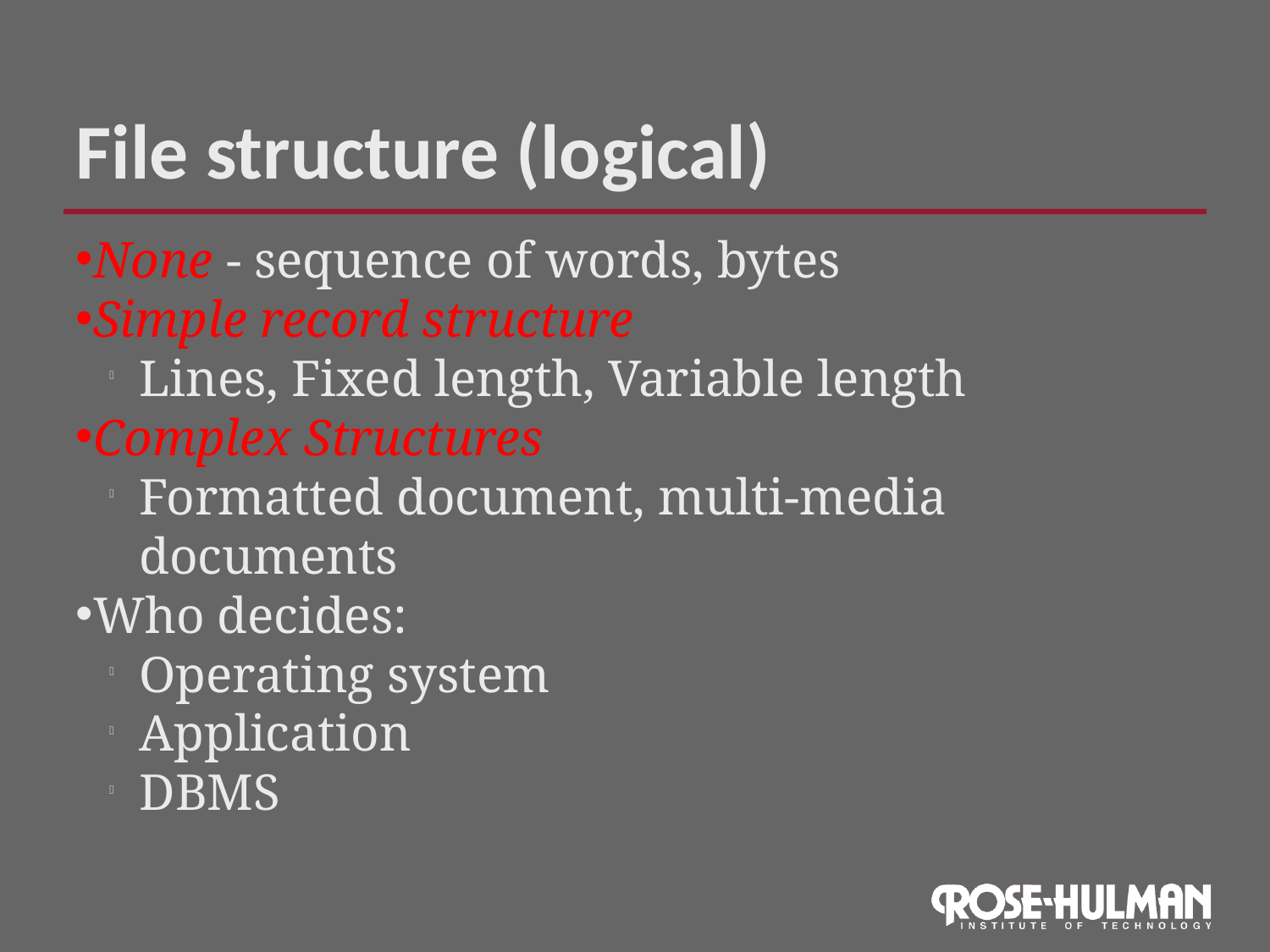

File structure (logical)
None - sequence of words, bytes
Simple record structure
Lines, Fixed length, Variable length
Complex Structures
Formatted document, multi-media documents
Who decides:
Operating system
Application
DBMS